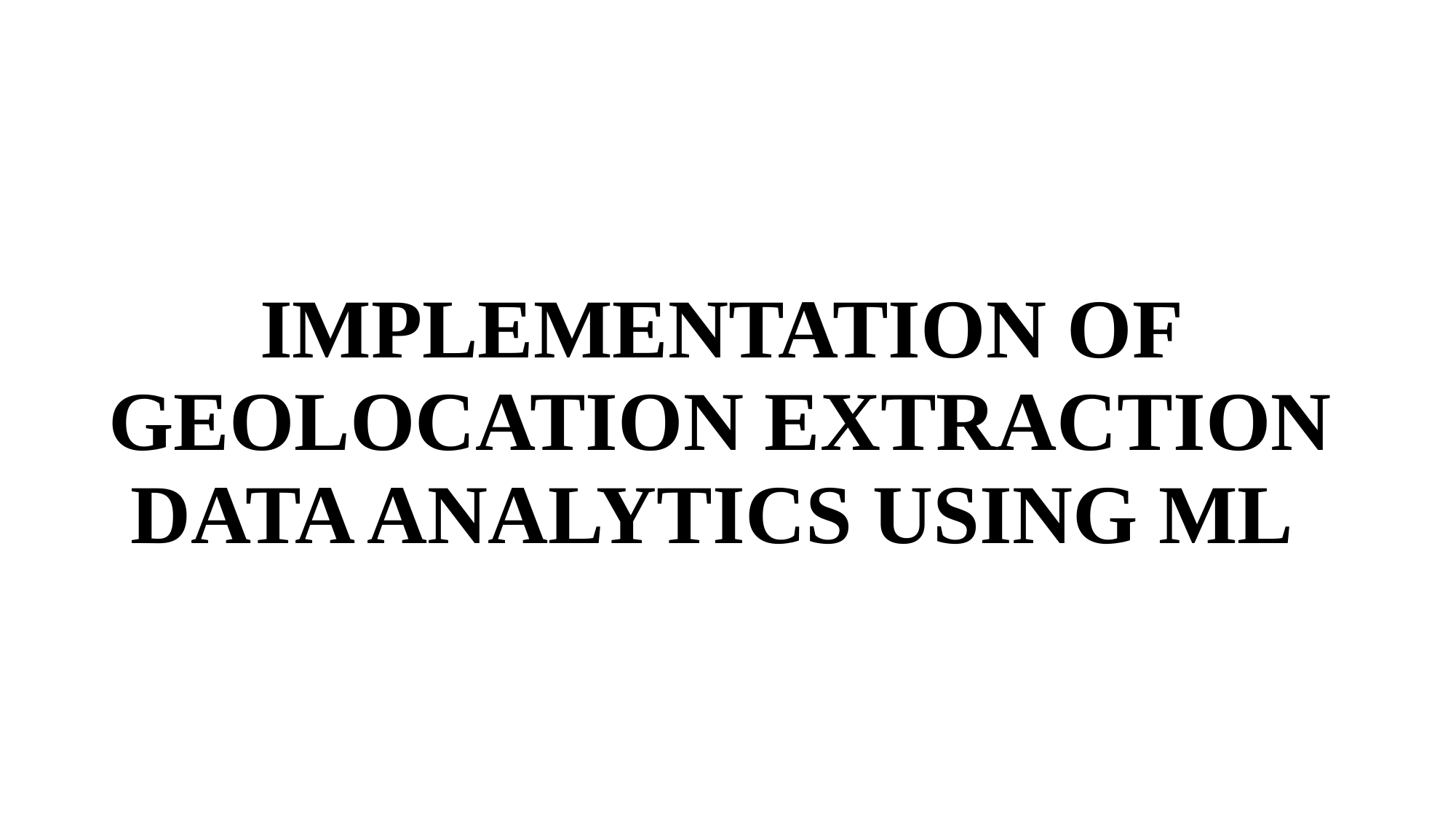

# IMPLEMENTATION OF GEOLOCATION EXTRACTION DATA ANALYTICS USING ML